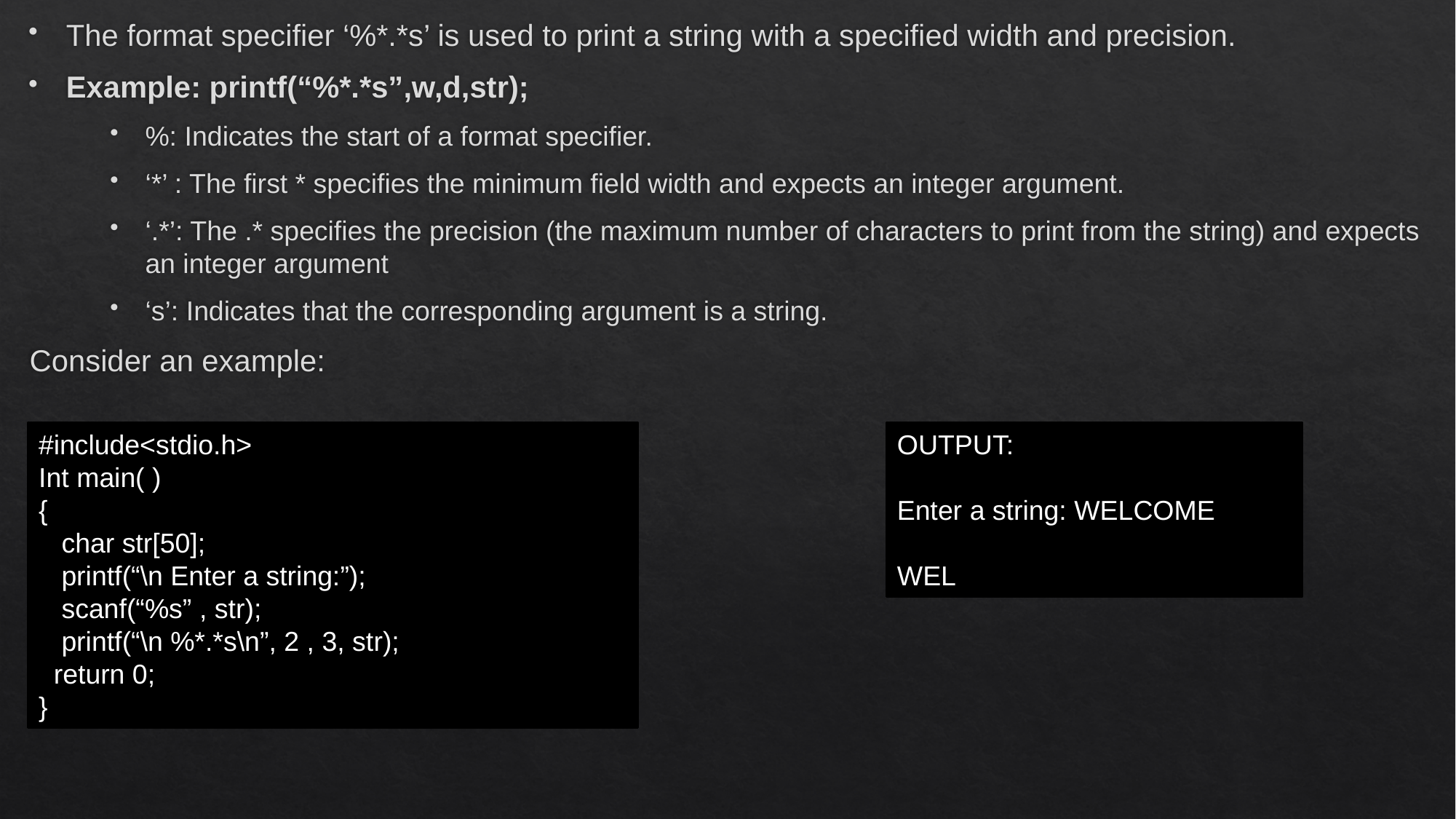

The format specifier ‘%*.*s’ is used to print a string with a specified width and precision.
Example: printf(“%*.*s”,w,d,str);
%: Indicates the start of a format specifier.
‘*’ : The first * specifies the minimum field width and expects an integer argument.
‘.*’: The .* specifies the precision (the maximum number of characters to print from the string) and expects an integer argument
‘s’: Indicates that the corresponding argument is a string.
Consider an example:
#include<stdio.h>
Int main( )
{
   char str[50];
   printf(“\n Enter a string:”);
   scanf(“%s” , str);
   printf(“\n %*.*s\n”, 2 , 3, str);
  return 0;
}
OUTPUT:

Enter a string: WELCOME

WEL